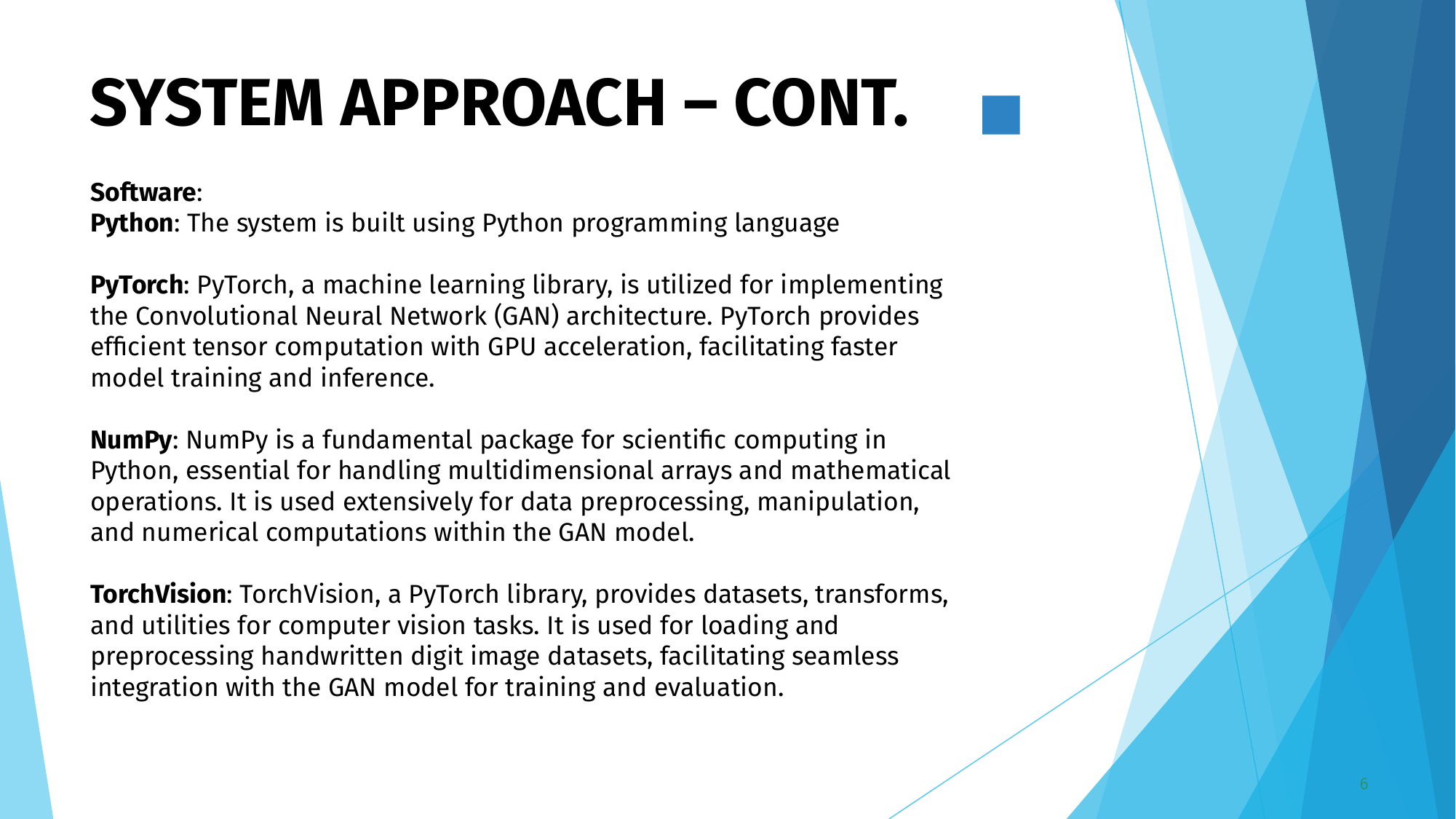

# SYSTEM APPROACH – CONT.

Software:
Python: The system is built using Python programming language

PyTorch: PyTorch, a machine learning library, is utilized for implementing the Convolutional Neural Network (GAN) architecture. PyTorch provides efficient tensor computation with GPU acceleration, facilitating faster model training and inference.

NumPy: NumPy is a fundamental package for scientific computing in Python, essential for handling multidimensional arrays and mathematical operations. It is used extensively for data preprocessing, manipulation, and numerical computations within the GAN model.

TorchVision: TorchVision, a PyTorch library, provides datasets, transforms, and utilities for computer vision tasks. It is used for loading and preprocessing handwritten digit image datasets, facilitating seamless integration with the GAN model for training and evaluation.
6